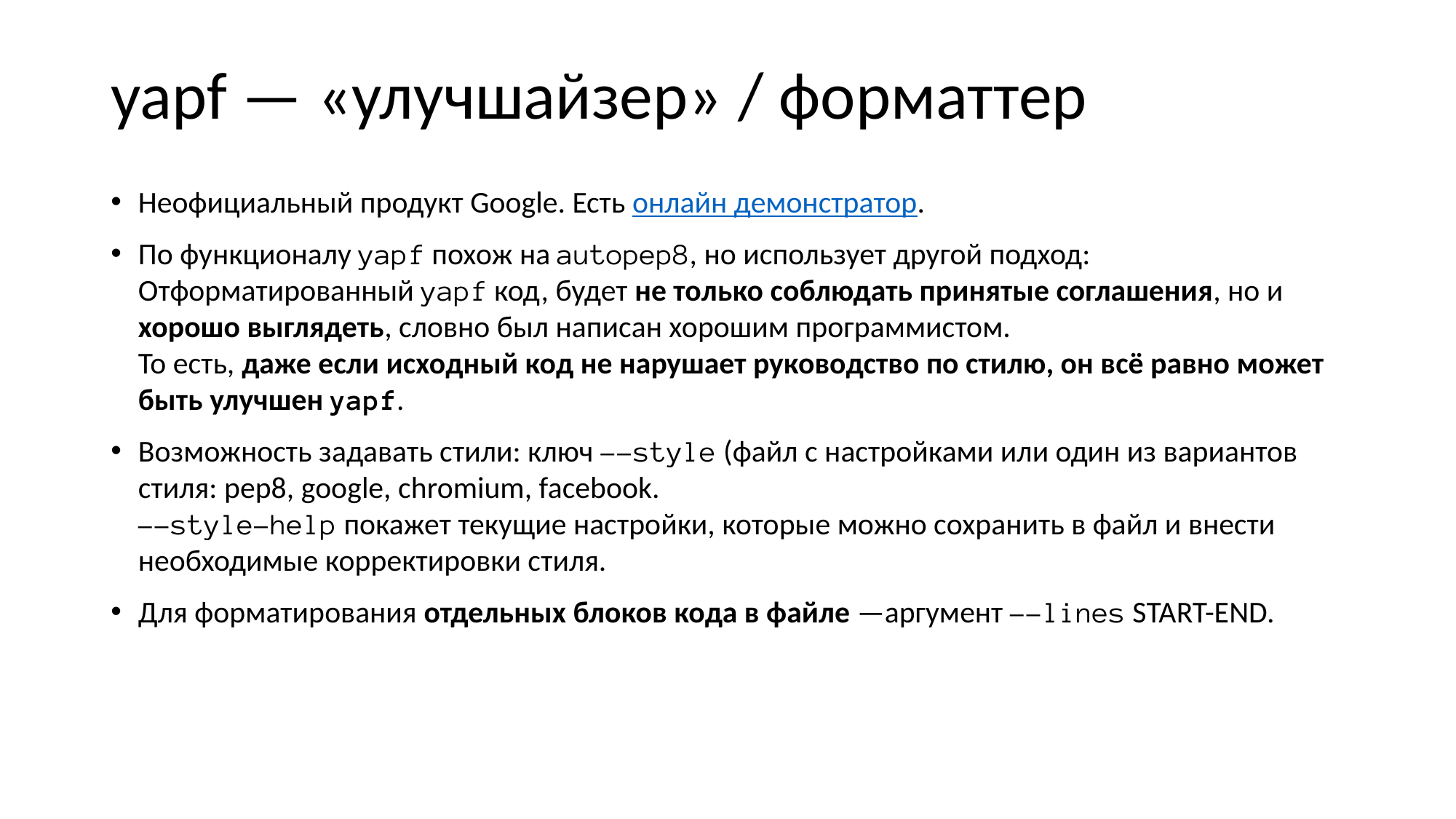

# yapf — «улучшайзер» / форматтер
Неофициальный продукт Google. Есть онлайн демонстратор.
По функционалу yapf похож на autopep8, но использует другой подход:  Отформатированный yapf код, будет не только соблюдать принятые соглашения, но и хорошо выглядеть, словно был написан хорошим программистом.
То есть, даже если исходный код не нарушает руководство по стилю, он всё равно может быть улучшен yapf.
Возможность задавать стили: ключ --style (файл с настройками или один из вариантов стиля: pep8, google, chromium, facebook.
--style-help покажет текущие настройки, которые можно сохранить в файл и внести необходимые корректировки стиля.
Для форматирования отдельных блоков кода в файле —аргумент --lines START-END.